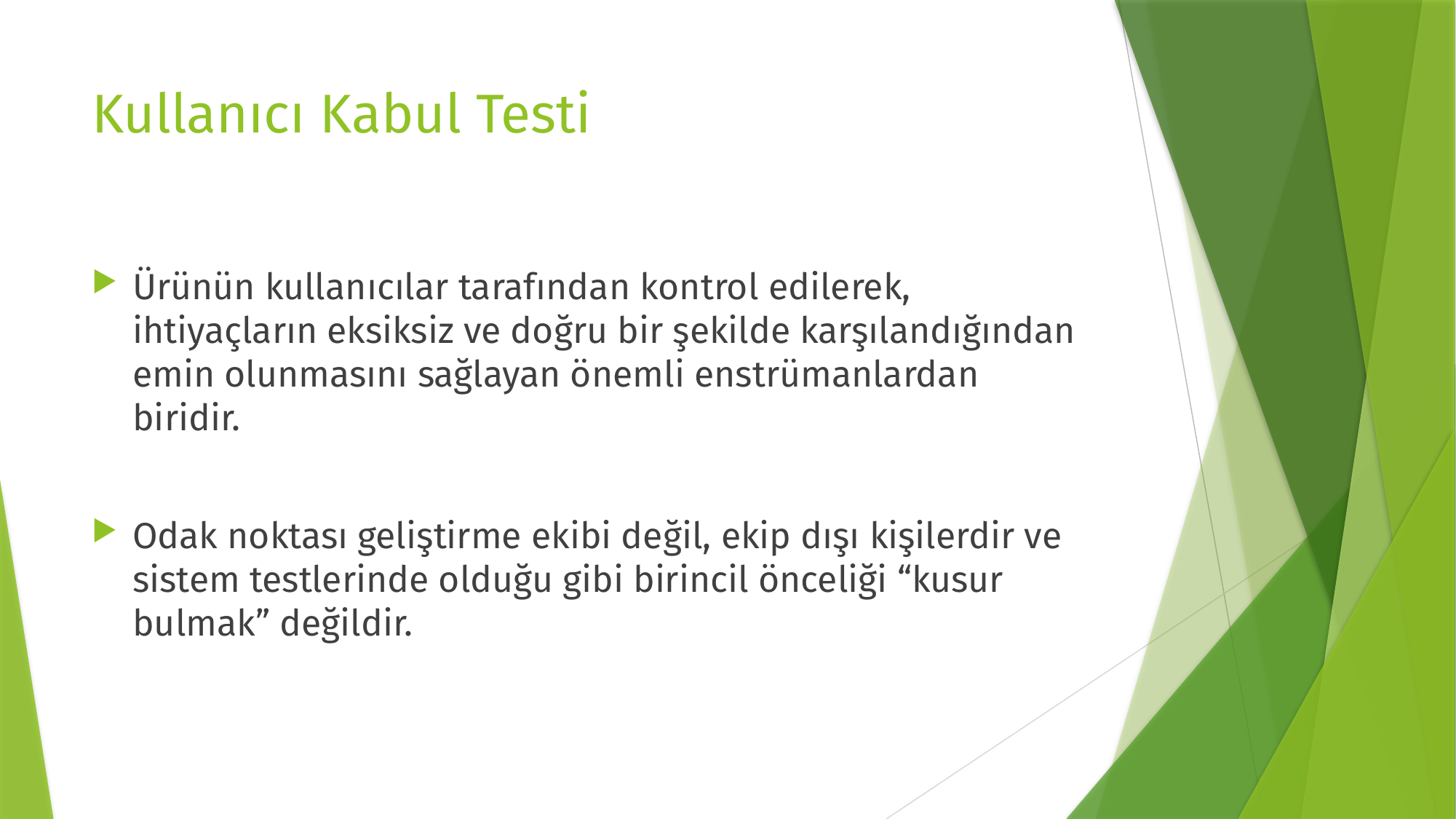

# Kullanıcı Kabul Testi
Ürünün kullanıcılar tarafından kontrol edilerek, ihtiyaçların eksiksiz ve doğru bir şekilde karşılandığından emin olunmasını sağlayan önemli enstrümanlardan biridir.

Odak noktası geliştirme ekibi değil, ekip dışı kişilerdir ve sistem testlerinde olduğu gibi birincil önceliği “kusur bulmak” değildir.